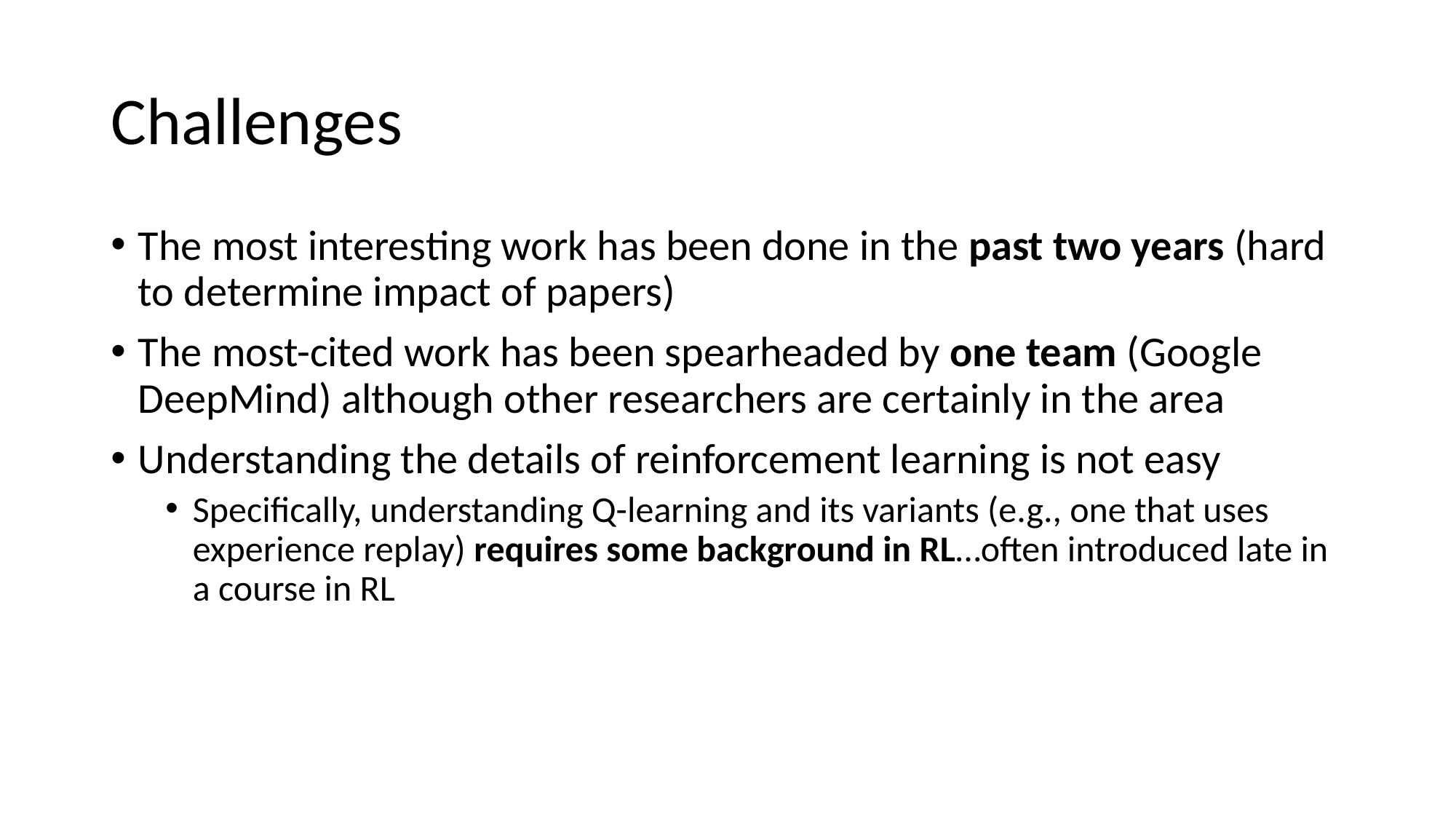

# Challenges
The most interesting work has been done in the past two years (hard to determine impact of papers)
The most-cited work has been spearheaded by one team (Google DeepMind) although other researchers are certainly in the area
Understanding the details of reinforcement learning is not easy
Specifically, understanding Q-learning and its variants (e.g., one that uses experience replay) requires some background in RL…often introduced late in a course in RL